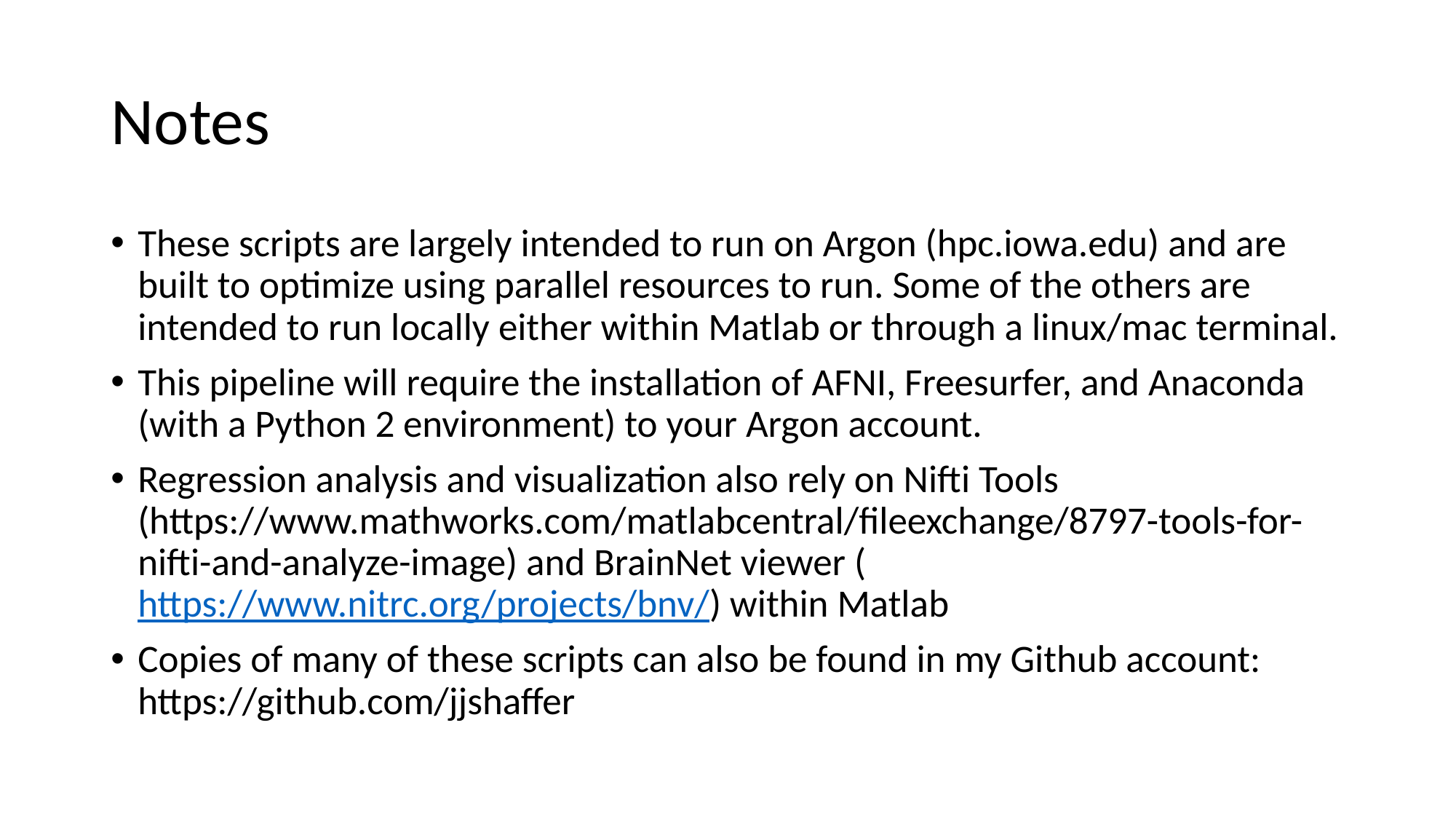

# Notes
These scripts are largely intended to run on Argon (hpc.iowa.edu) and are built to optimize using parallel resources to run. Some of the others are intended to run locally either within Matlab or through a linux/mac terminal.
This pipeline will require the installation of AFNI, Freesurfer, and Anaconda (with a Python 2 environment) to your Argon account.
Regression analysis and visualization also rely on Nifti Tools (https://www.mathworks.com/matlabcentral/fileexchange/8797-tools-for-nifti-and-analyze-image) and BrainNet viewer (https://www.nitrc.org/projects/bnv/) within Matlab
Copies of many of these scripts can also be found in my Github account: https://github.com/jjshaffer